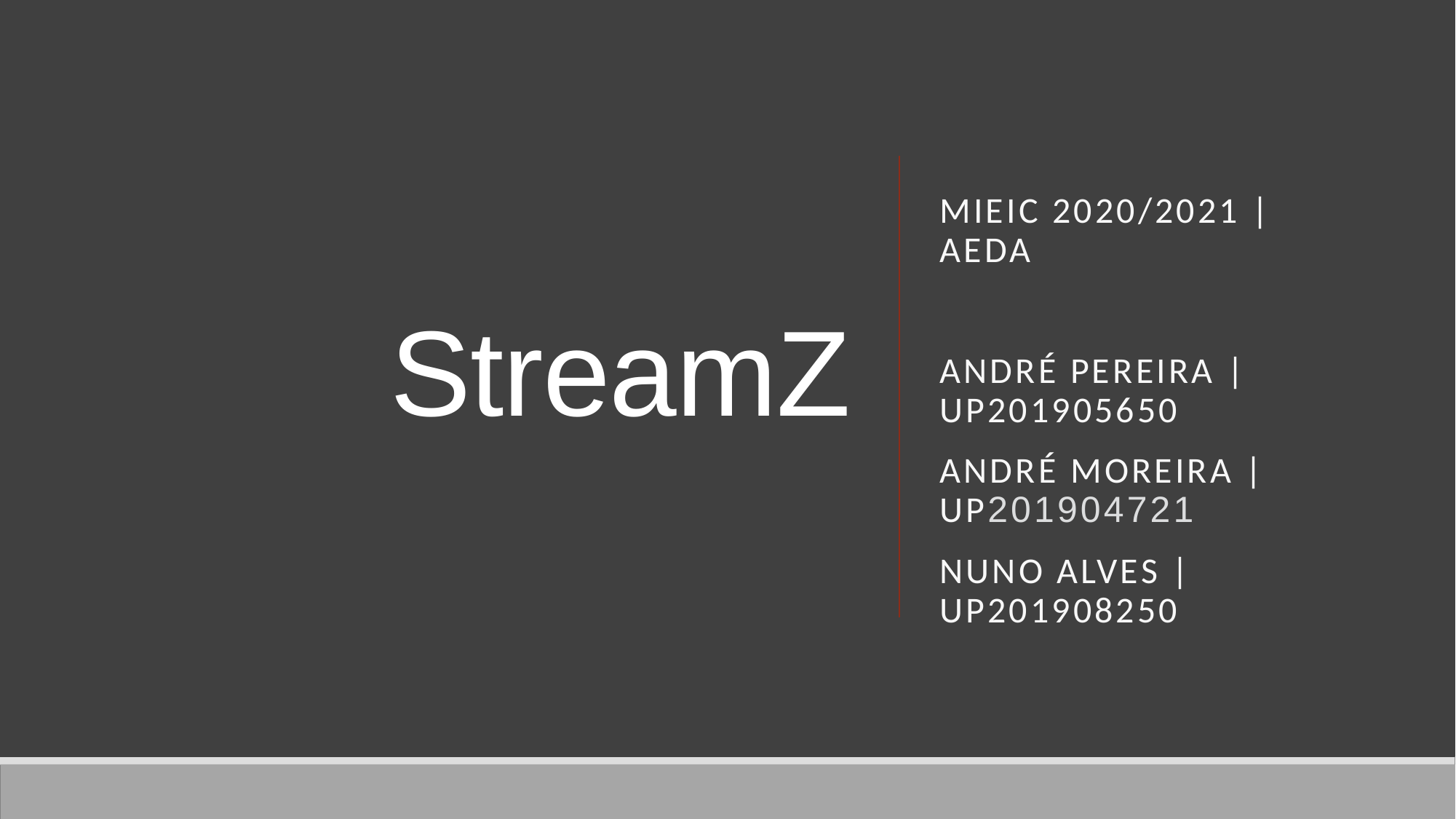

# StreamZ

MIEIC 2020/2021 |  AEDA

André Pereira | up201905650
André Moreira | up201904721
Nuno Alves | up201908250